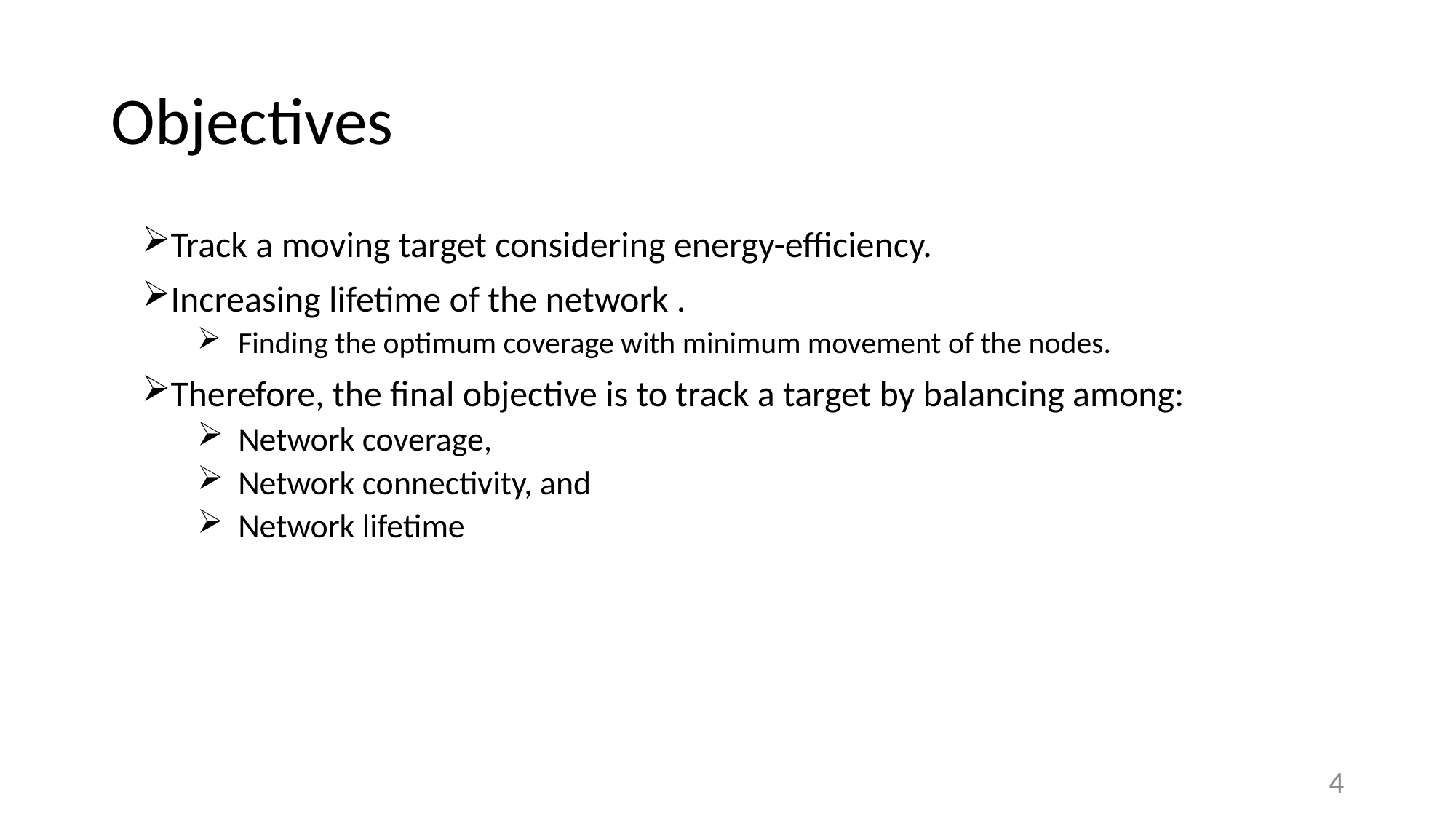

# Objectives
Track a moving target considering energy-efficiency.
Increasing lifetime of the network .
Finding the optimum coverage with minimum movement of the nodes.
Therefore, the final objective is to track a target by balancing among:
Network coverage,
Network connectivity, and
Network lifetime

4